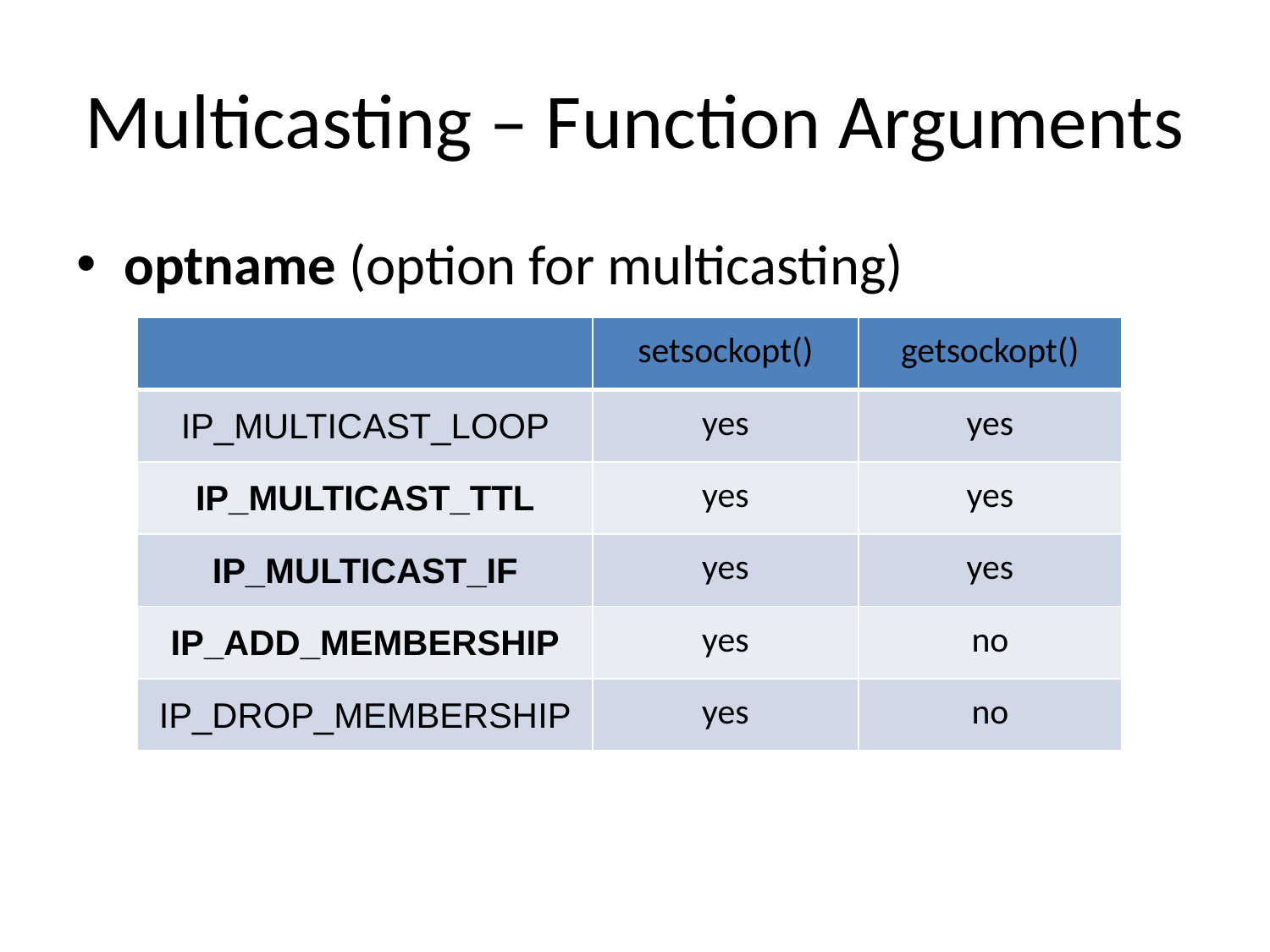

# Multicasting – Function Arguments
optname (option for multicasting)

|  | setsockopt() | getsockopt() |
| --- | --- | --- |
| IP\_MULTICAST\_LOOP | yes | yes |
| IP\_MULTICAST\_TTL | yes | yes |
| IP\_MULTICAST\_IF | yes | yes |
| IP\_ADD\_MEMBERSHIP | yes | no |
| IP\_DROP\_MEMBERSHIP | yes | no |